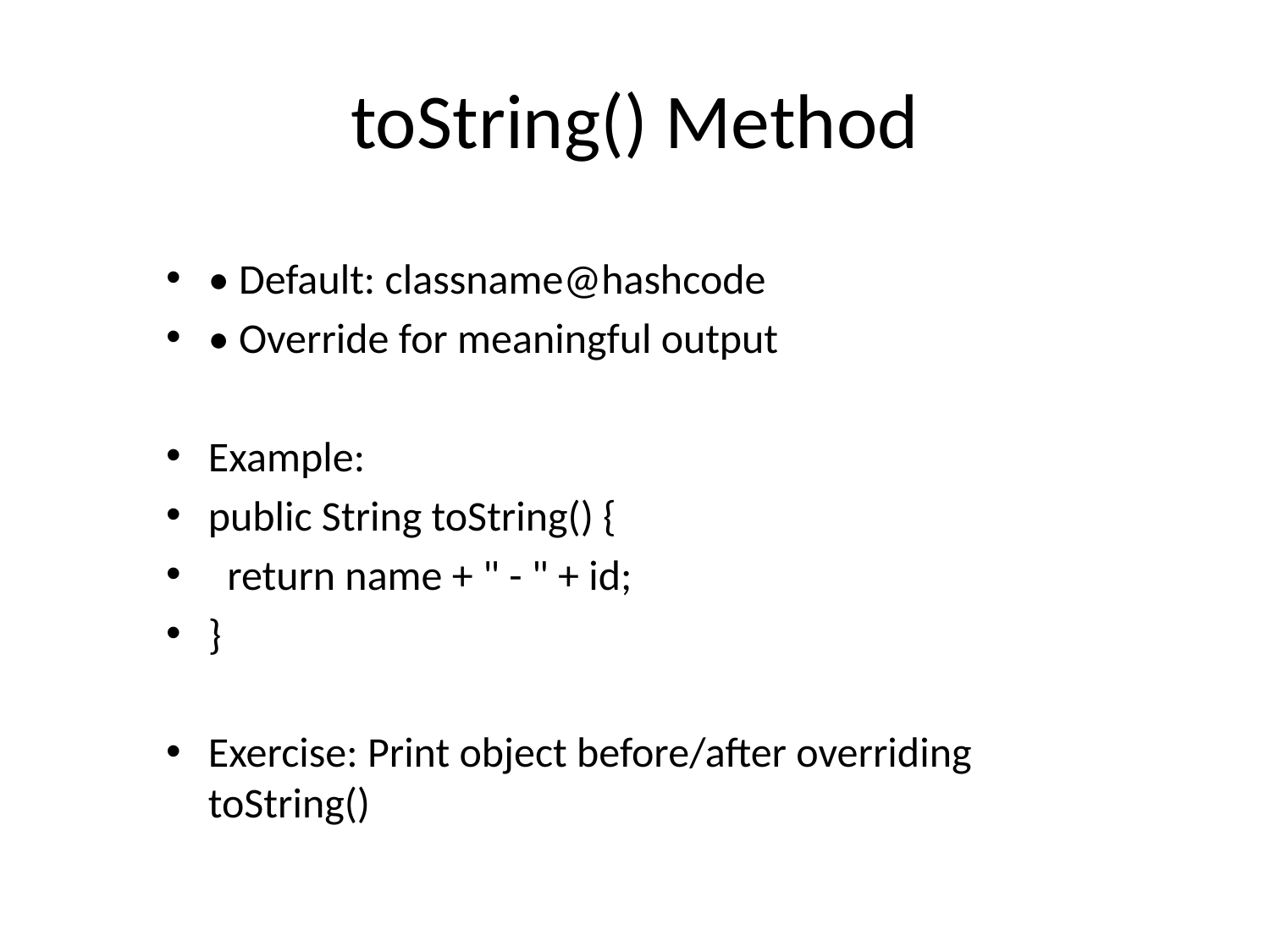

# toString() Method
• Default: classname@hashcode
• Override for meaningful output

Example:
public String toString() {
  return name + " - " + id;
}

Exercise: Print object before/after overriding toString()